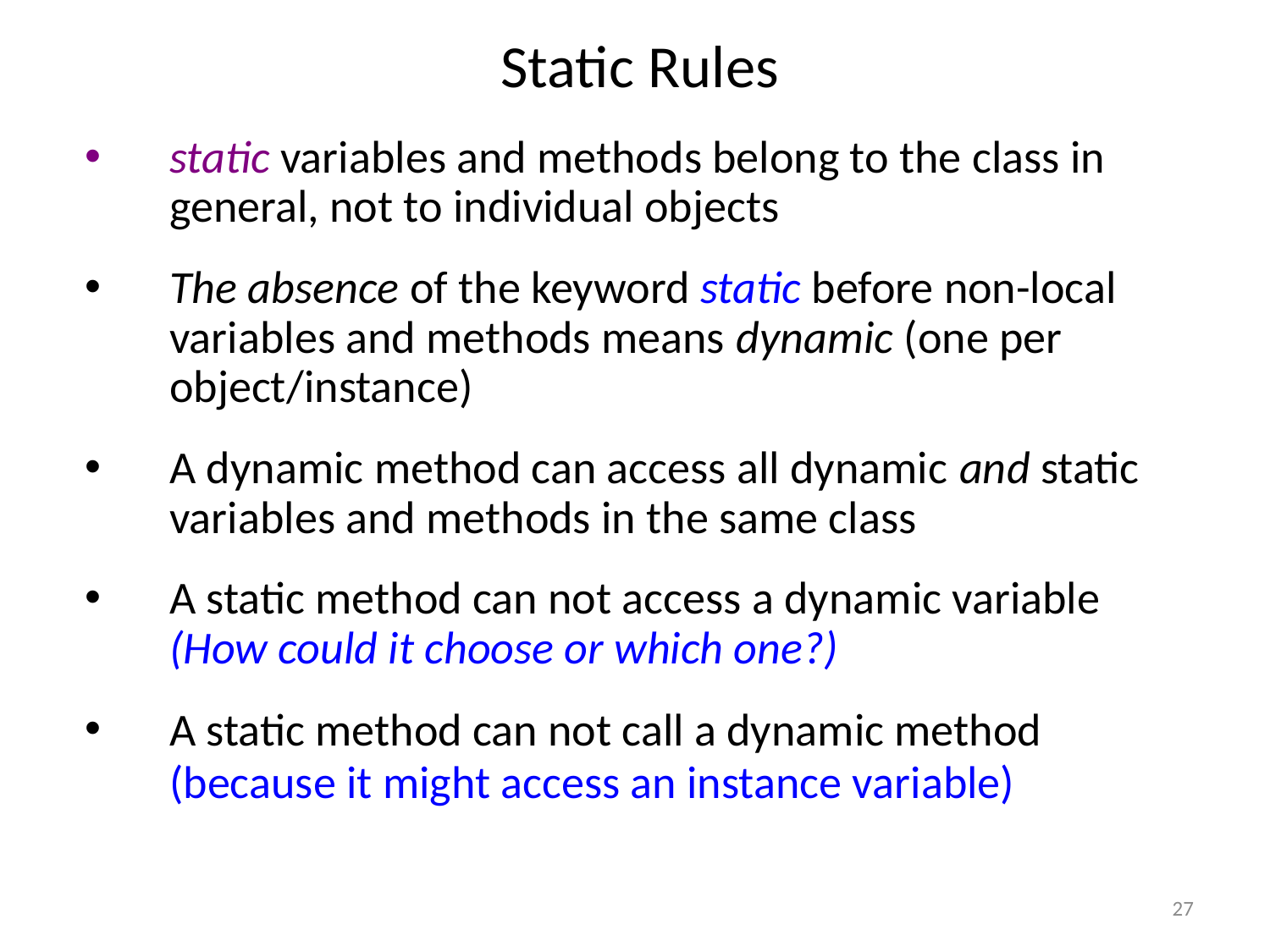

# Static Rules
static variables and methods belong to the class in general, not to individual objects

The absence of the keyword static before non-local variables and methods means dynamic (one per object/instance)

A dynamic method can access all dynamic and static variables and methods in the same class

A static method can not access a dynamic variable (How could it choose or which one?)

A static method can not call a dynamic method (because it might access an instance variable)
27